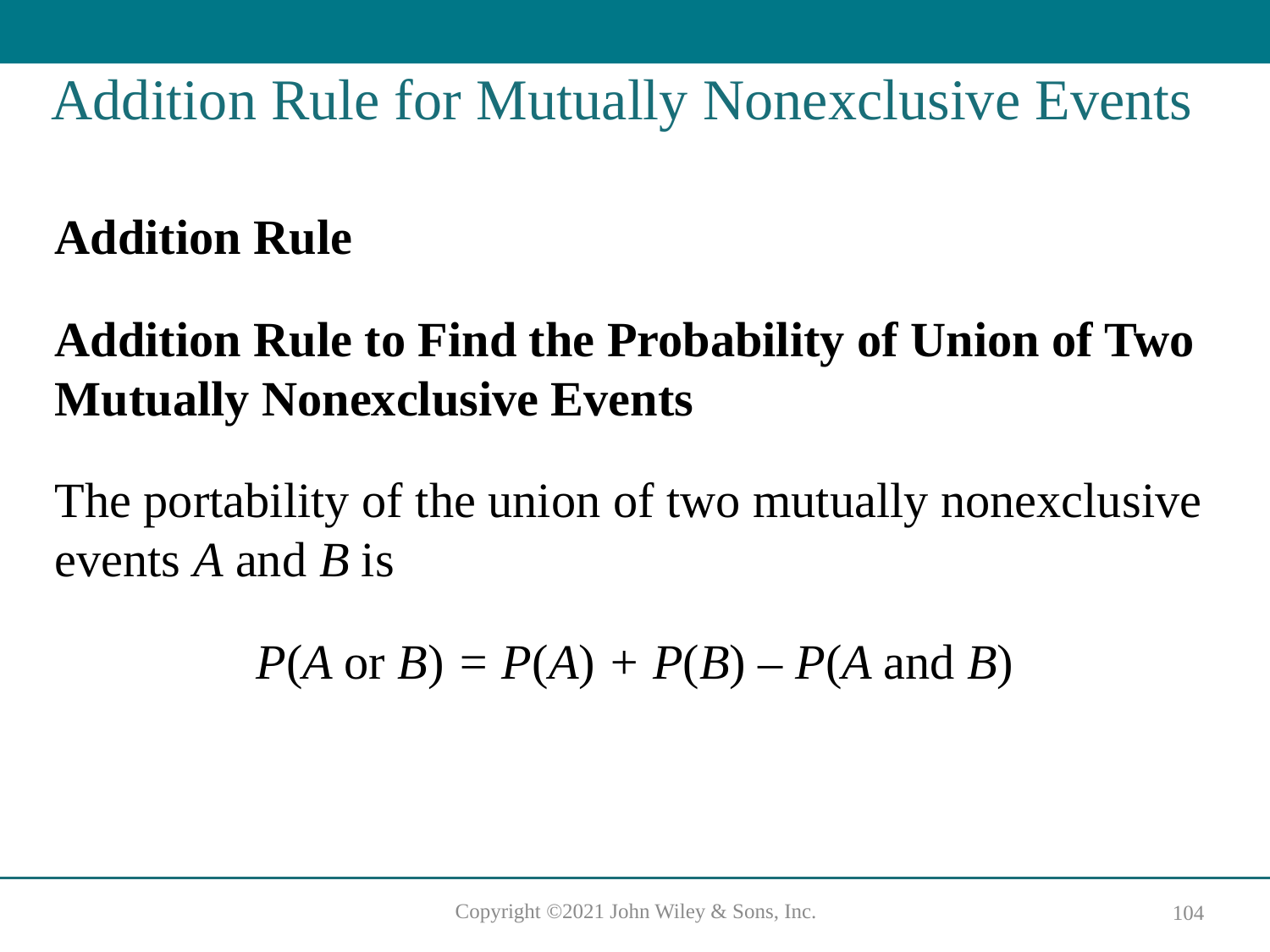

# Addition Rule for Mutually Nonexclusive Events
Addition Rule
Addition Rule to Find the Probability of Union of Two Mutually Nonexclusive Events
The portability of the union of two mutually nonexclusive events A and B is
P(A or B) = P(A) + P(B) – P(A and B)